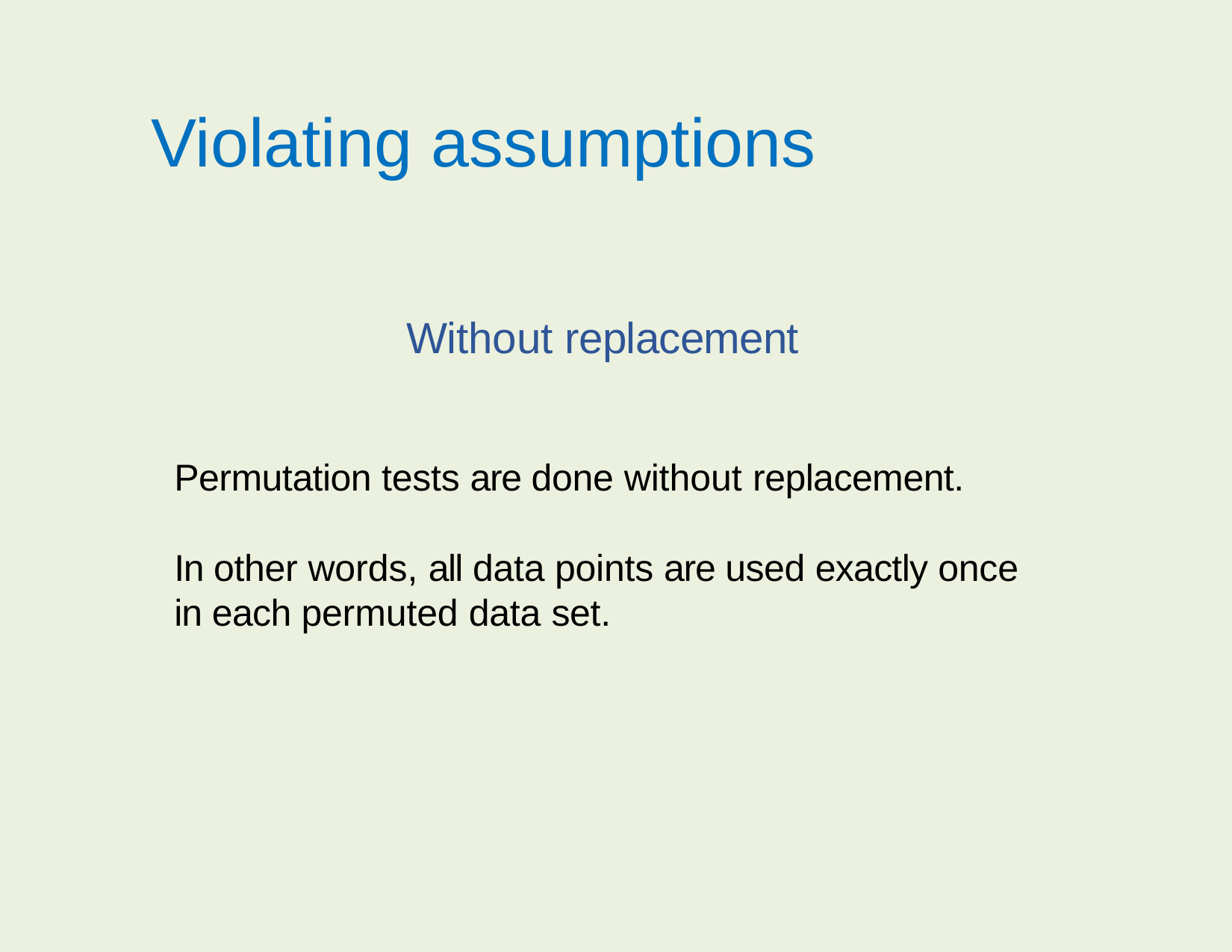

Violating assumptions
# Without replacement
Permutation tests are done without replacement.

In other words, all data points are used exactly once in each permuted data set.